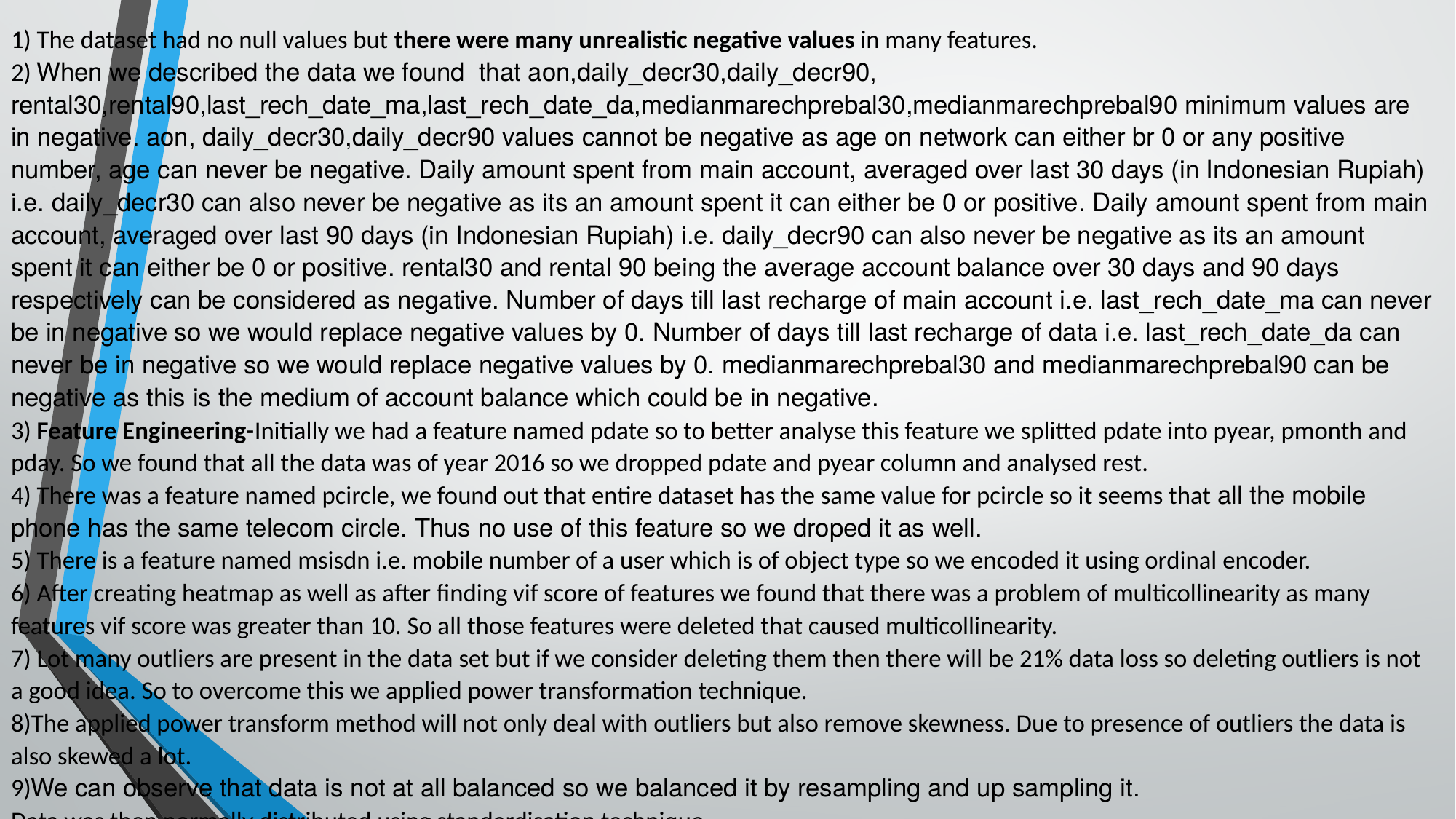

# 1) The dataset had no null values but there were many unrealistic negative values in many features. 2) When we described the data we found  that aon,daily_decr30,daily_decr90, rental30,rental90,last_rech_date_ma,last_rech_date_da,medianmarechprebal30,medianmarechprebal90 minimum values are in negative. aon, daily_decr30,daily_decr90 values cannot be negative as age on network can either br 0 or any positive number, age can never be negative. Daily amount spent from main account, averaged over last 30 days (in Indonesian Rupiah) i.e. daily_decr30 can also never be negative as its an amount spent it can either be 0 or positive. Daily amount spent from main account, averaged over last 90 days (in Indonesian Rupiah) i.e. daily_decr90 can also never be negative as its an amount spent it can either be 0 or positive. rental30 and rental 90 being the average account balance over 30 days and 90 days respectively can be considered as negative. Number of days till last recharge of main account i.e. last_rech_date_ma can never be in negative so we would replace negative values by 0. Number of days till last recharge of data i.e. last_rech_date_da can never be in negative so we would replace negative values by 0. medianmarechprebal30 and medianmarechprebal90 can be negative as this is the medium of account balance which could be in negative. 3) Feature Engineering-Initially we had a feature named pdate so to better analyse this feature we splitted pdate into pyear, pmonth and pday. So we found that all the data was of year 2016 so we dropped pdate and pyear column and analysed rest. 4) There was a feature named pcircle, we found out that entire dataset has the same value for pcircle so it seems that all the mobile phone has the same telecom circle. Thus no use of this feature so we droped it as well. 5) There is a feature named msisdn i.e. mobile number of a user which is of object type so we encoded it using ordinal encoder. 6) After creating heatmap as well as after finding vif score of features we found that there was a problem of multicollinearity as many features vif score was greater than 10. So all those features were deleted that caused multicollinearity. 7) Lot many outliers are present in the data set but if we consider deleting them then there will be 21% data loss so deleting outliers is not a good idea. So to overcome this we applied power transformation technique. 8)The applied power transform method will not only deal with outliers but also remove skewness. Due to presence of outliers the data is also skewed a lot. 9)We can observe that data is not at all balanced so we balanced it by resampling and up sampling it. Data was then normally distributed using standardisation technique.